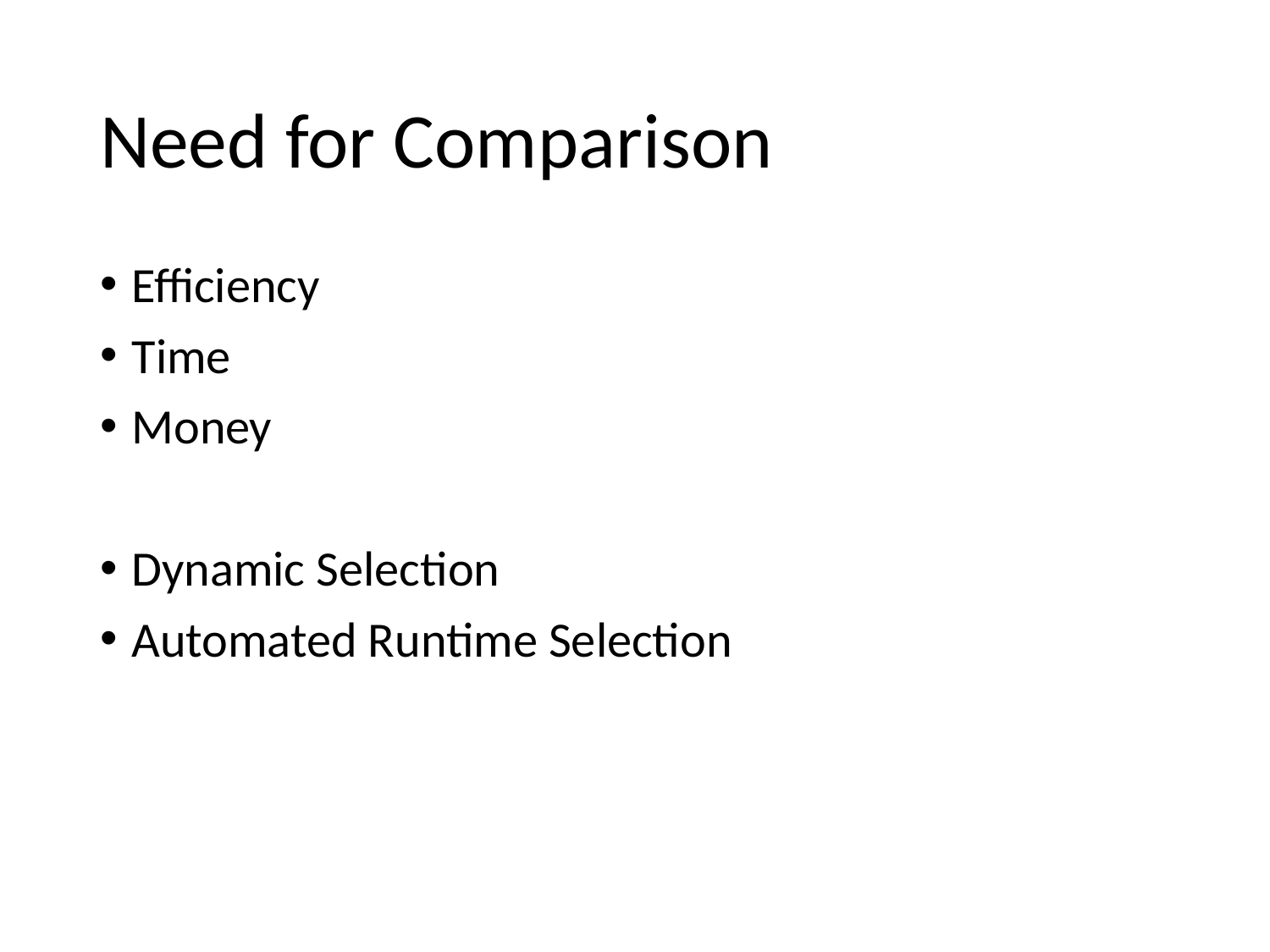

# Need for Comparison
Efficiency
Time
Money

Dynamic Selection
Automated Runtime Selection